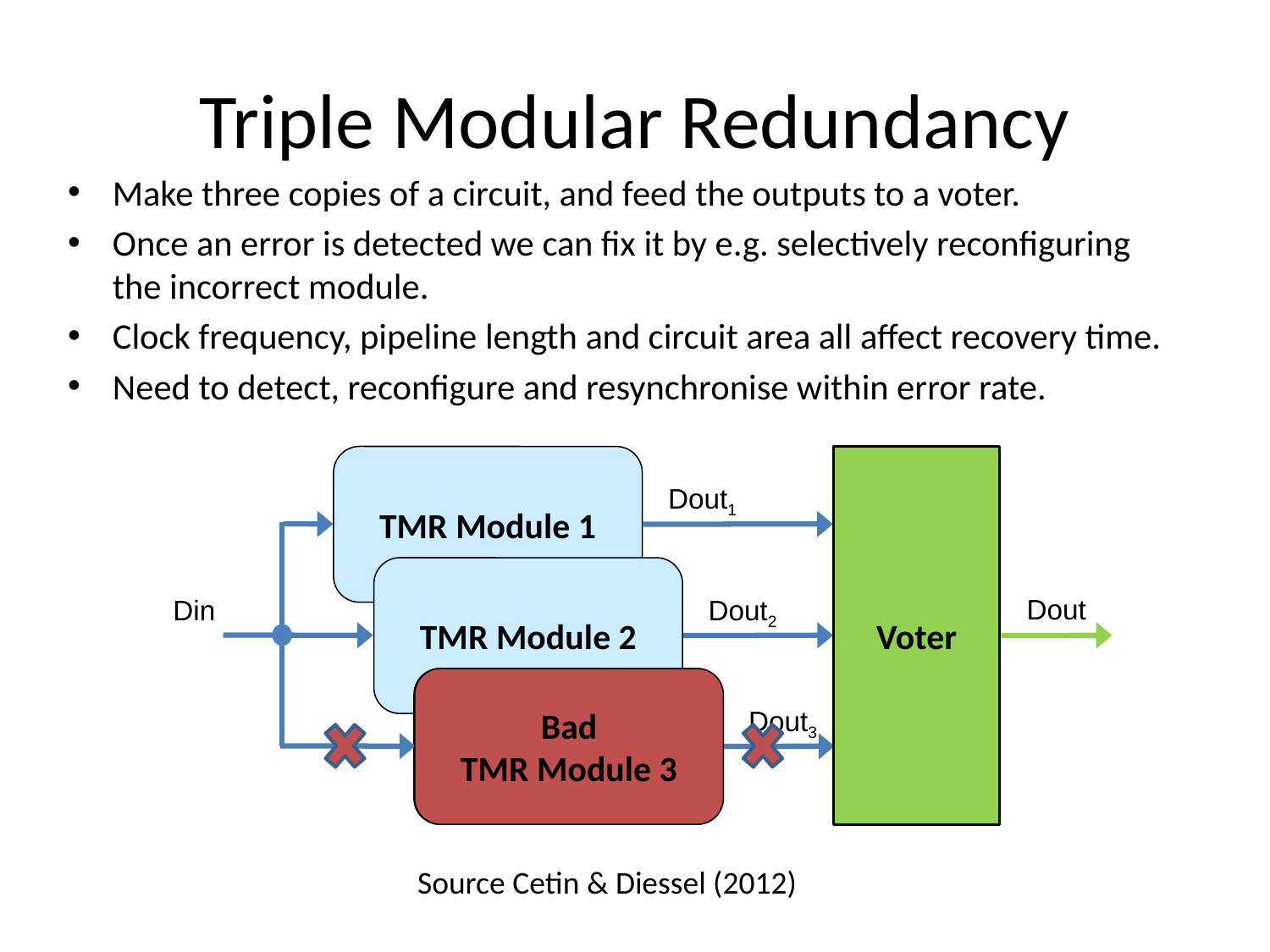

# Triple Modular Redundancy
Make three copies of a circuit, and feed the outputs to a voter.
Once an error is detected we can fix it by e.g. selectively reconfiguring the incorrect module.
Clock frequency, pipeline length and circuit area all affect recovery time.
Need to detect, reconfigure and resynchronise within error rate.

TMR Module 1
Voter
Dout1
TMR Module 2
Dout
Din
Dout2

TMR Module 3
Bad
TMR Module 3
Dout3

Source Cetin & Diessel (2012)